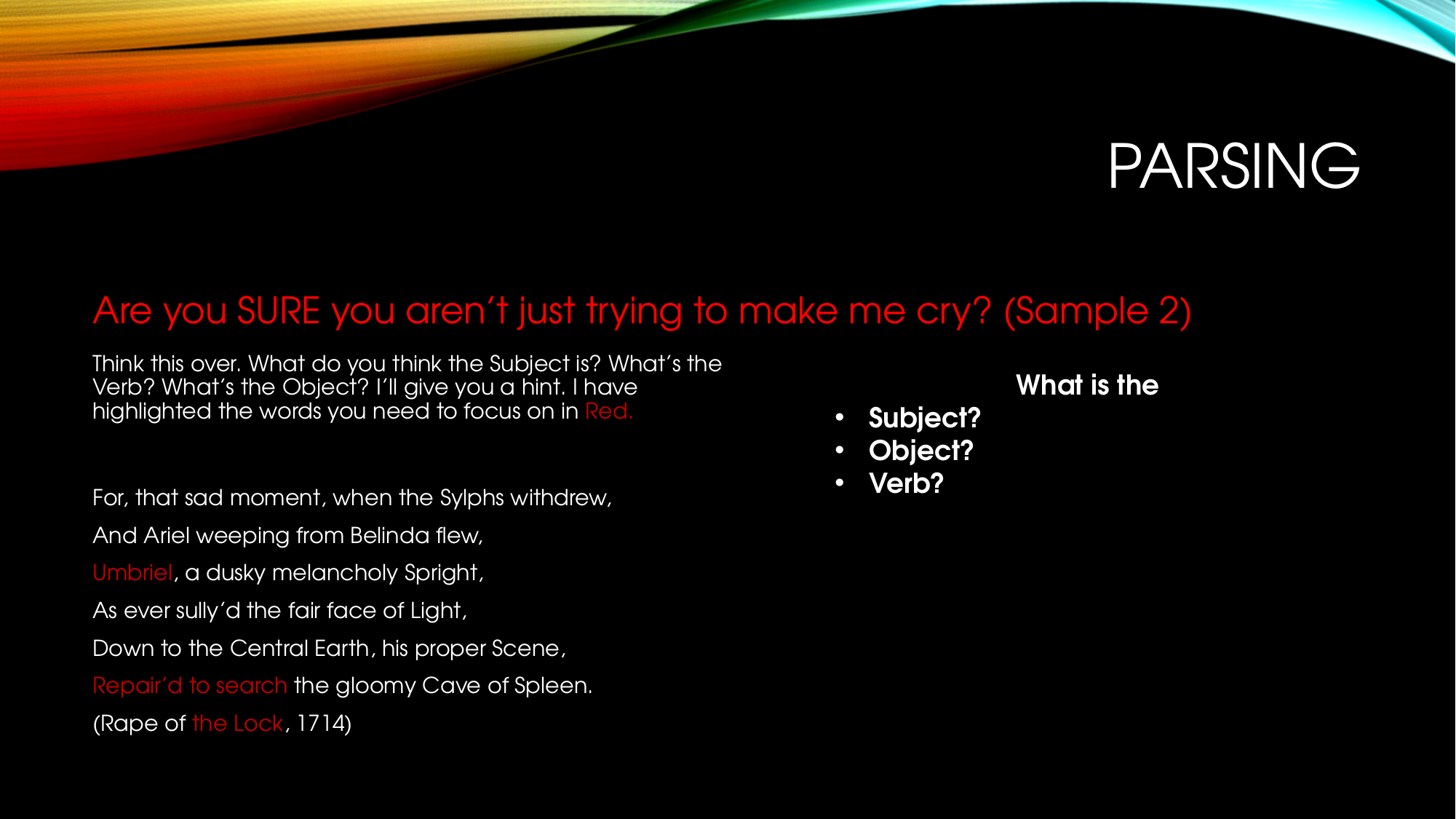

# Parsing
Are you SURE you aren’t just trying to make me cry? (Sample 2)
Think this over. What do you think the Subject is? What’s the Verb? What’s the Object? I’ll give you a hint. I have highlighted the words you need to focus on in Red.

For, that sad moment, when the Sylphs withdrew,
And Ariel weeping from Belinda flew,
Umbriel, a dusky melancholy Spright,
As ever sully’d the fair face of Light,
Down to the Central Earth, his proper Scene,
Repair’d to search the gloomy Cave of Spleen.
(Rape of the Lock, 1714)

What is the
Subject?
Object?
Verb?